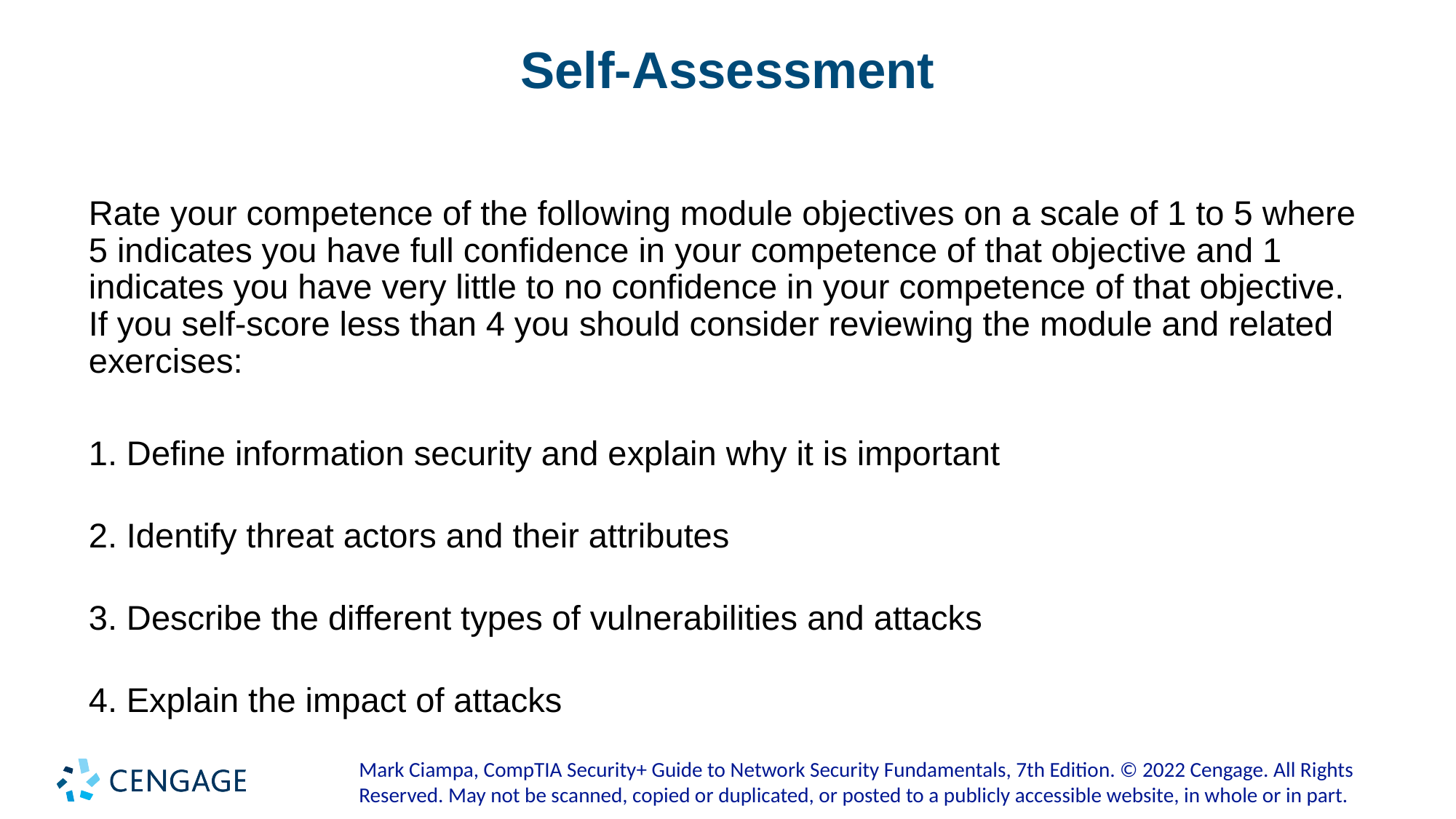

# Self-Assessment
Rate your competence of the following module objectives on a scale of 1 to 5 where 5 indicates you have full confidence in your competence of that objective and 1 indicates you have very little to no confidence in your competence of that objective. If you self-score less than 4 you should consider reviewing the module and related exercises:

1. Define information security and explain why it is important

2. Identify threat actors and their attributes

3. Describe the different types of vulnerabilities and attacks

4. Explain the impact of attacks